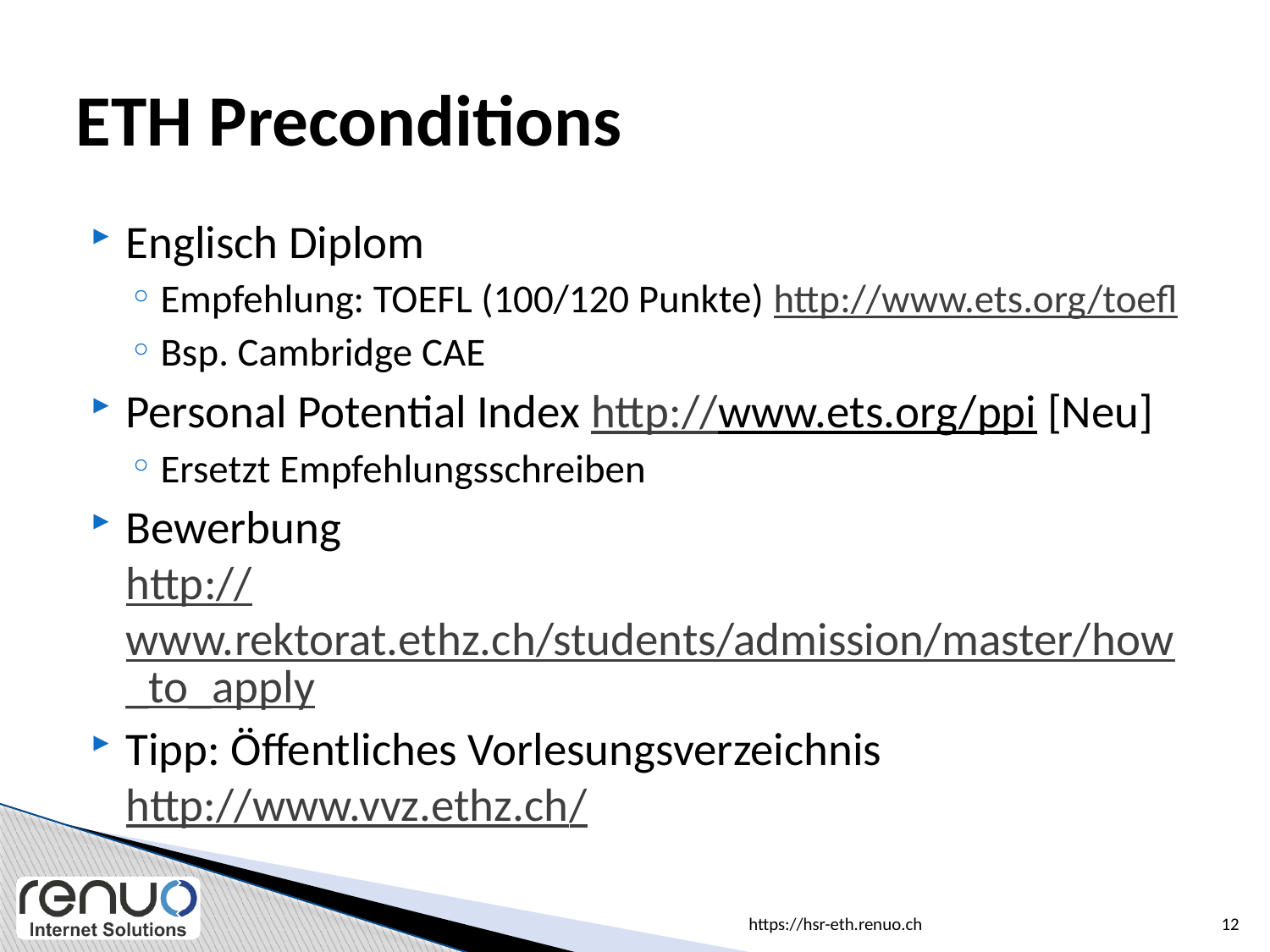

# ETH Preconditions
Englisch Diplom
Empfehlung: TOEFL (100/120 Punkte) http://www.ets.org/toefl
Bsp. Cambridge CAE
Personal Potential Index http://www.ets.org/ppi [Neu]
Ersetzt Empfehlungsschreiben
Bewerbung
http://www.rektorat.ethz.ch/students/admission/master/how_to_apply
Tipp: Öffentliches Vorlesungsverzeichnis
http://www.vvz.ethz.ch/
https://hsr-eth.renuo.ch
12